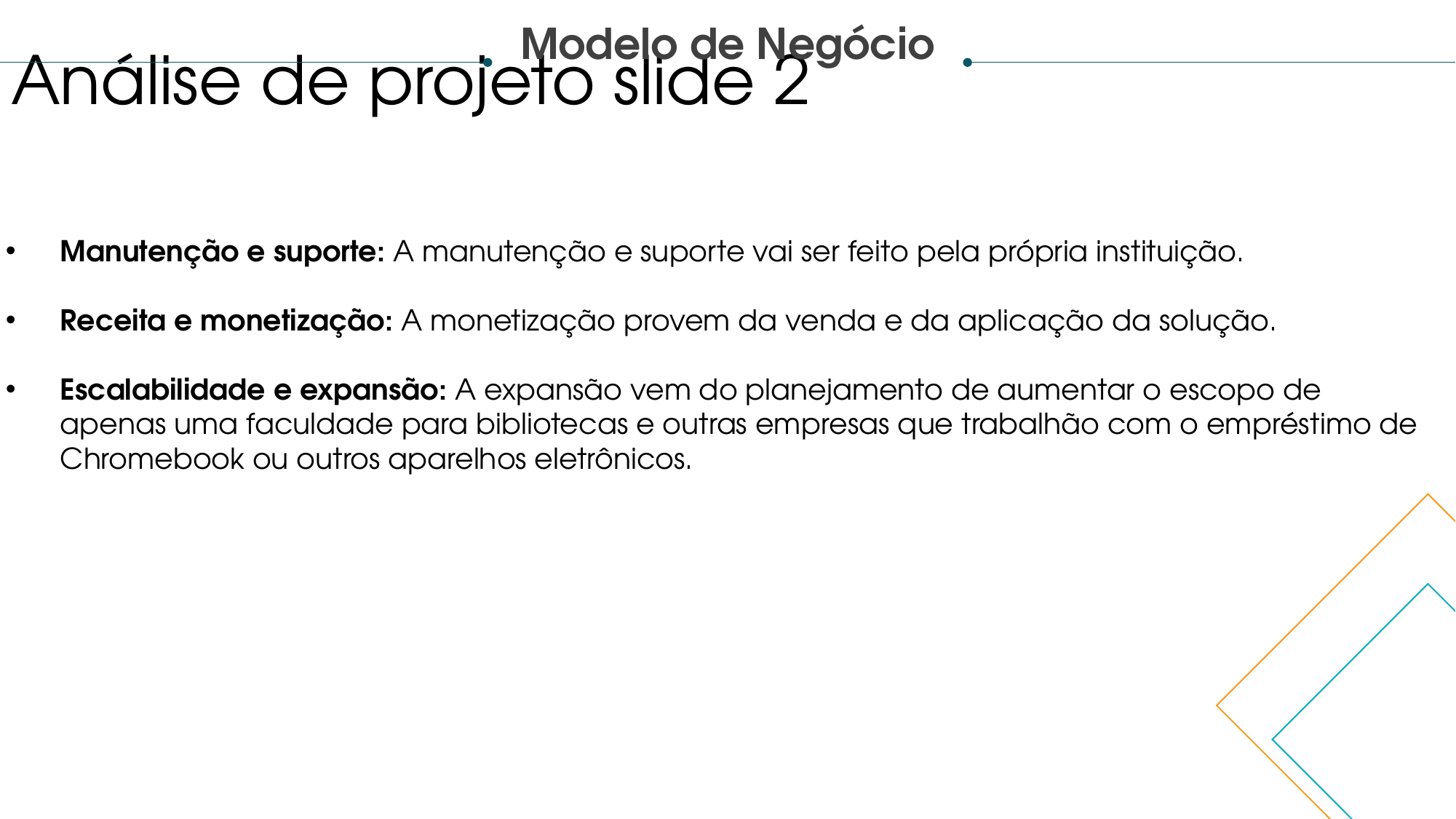

Modelo de Negócio
Análise de projeto slide 2
Manutenção e suporte: A manutenção e suporte vai ser feito pela própria instituição.

Receita e monetização: A monetização provem da venda e da aplicação da solução.

Escalabilidade e expansão: A expansão vem do planejamento de aumentar o escopo de apenas uma faculdade para bibliotecas e outras empresas que trabalhão com o empréstimo de Chromebook ou outros aparelhos eletrônicos.